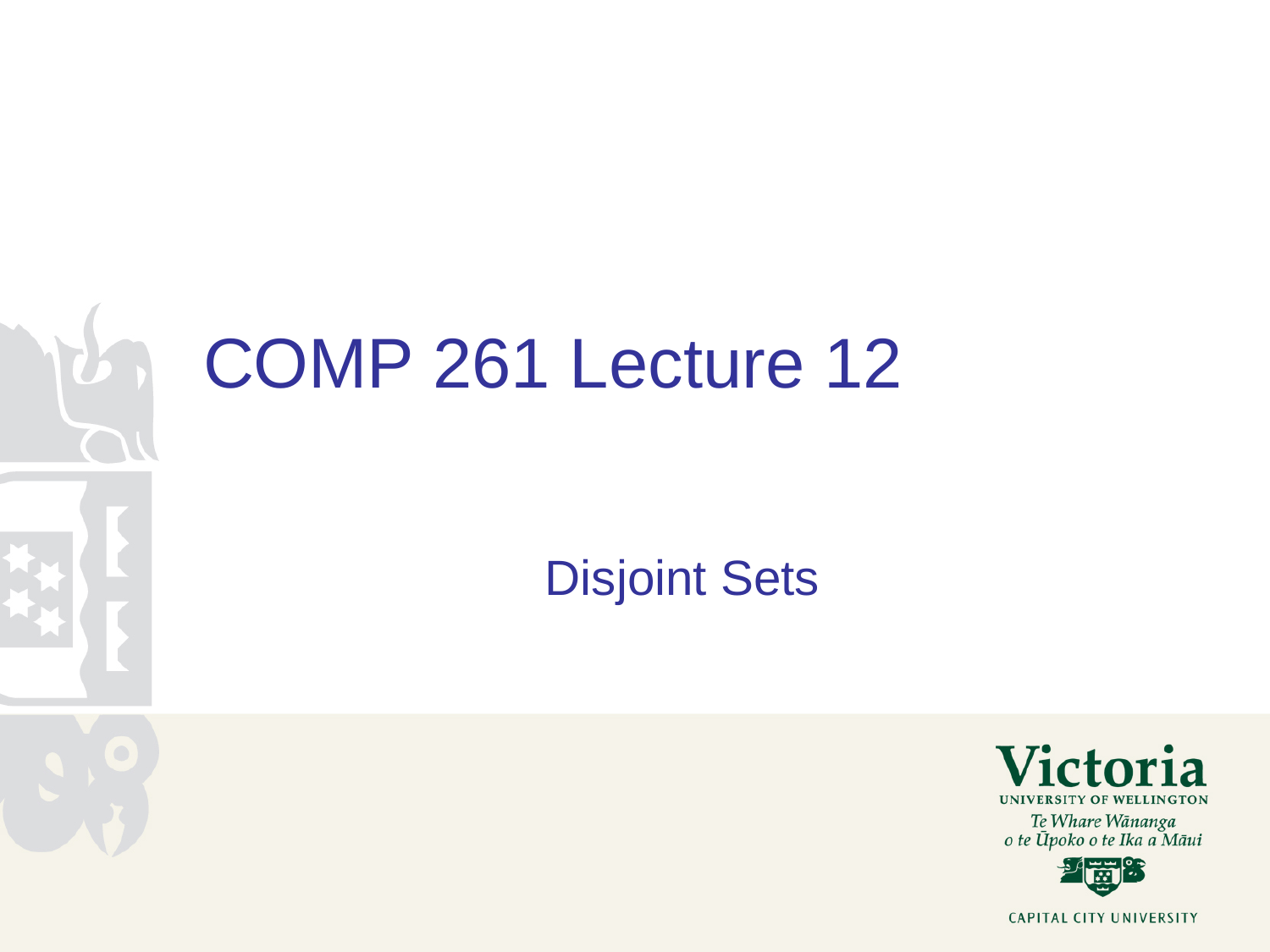

# COMP 261 Lecture 12
Disjoint Sets